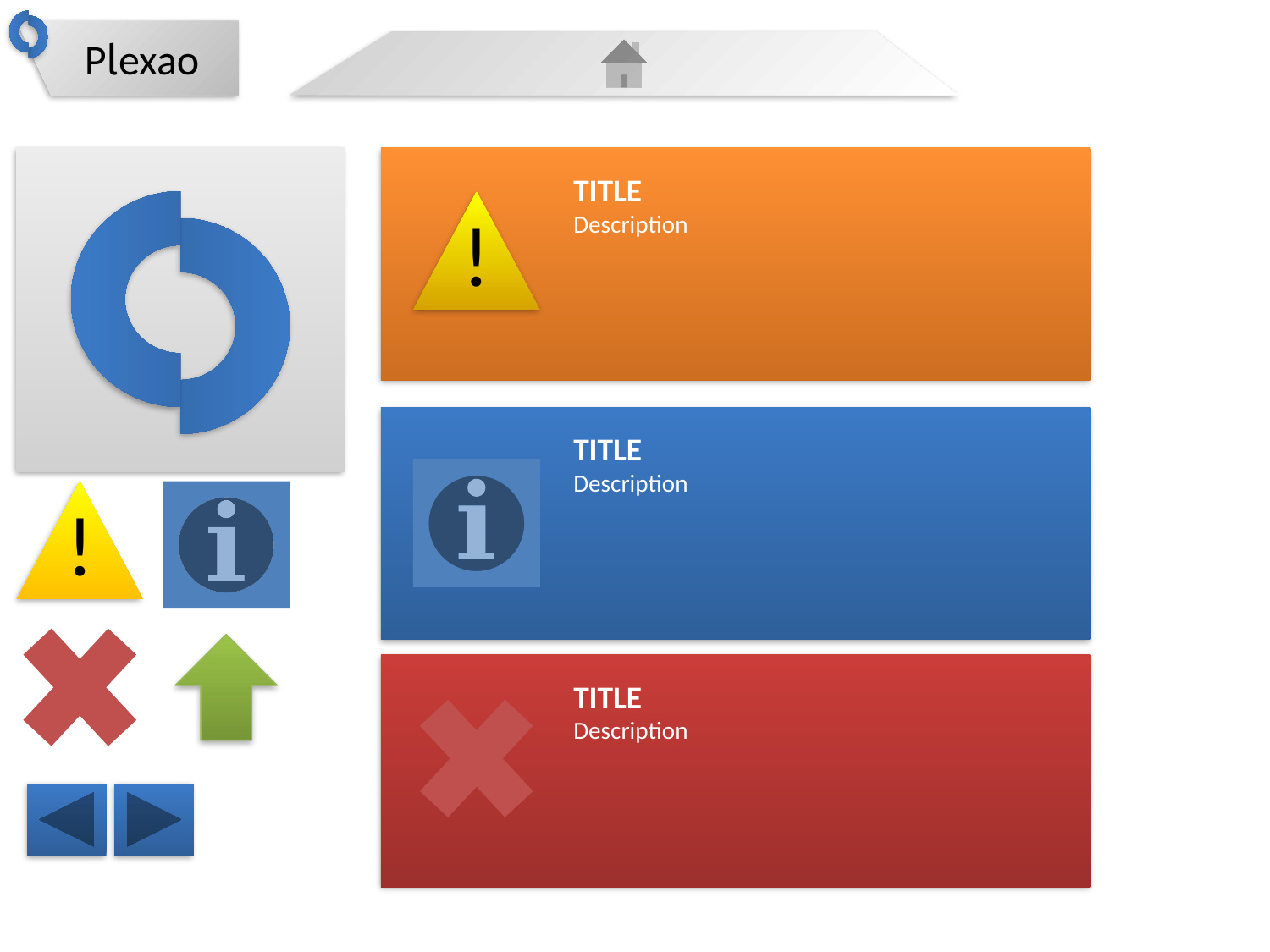

Plexao

TITLE
Description
!

TITLE
Description

!

TITLE
Description